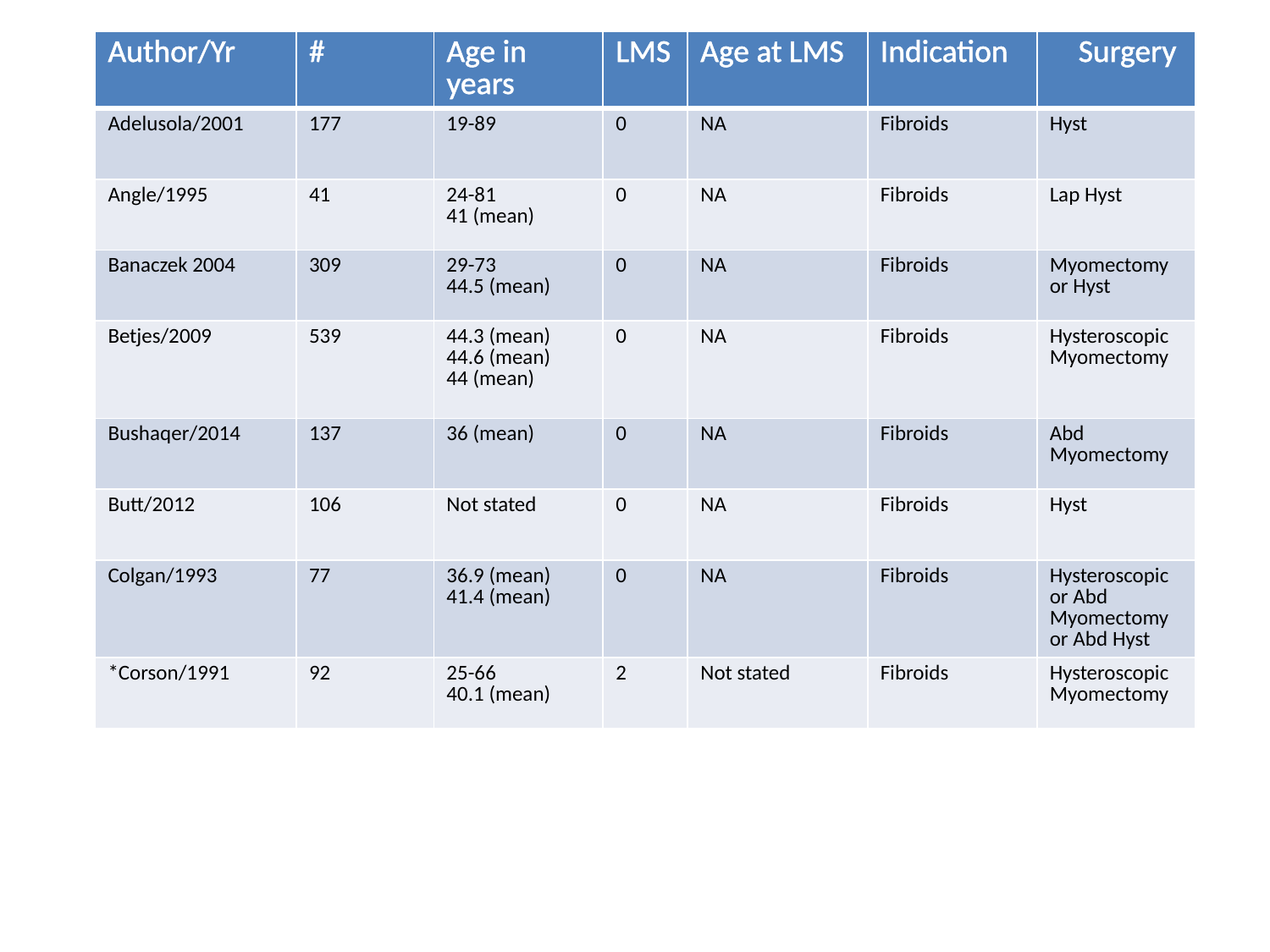

| Author/Yr | # | Age in years | LMS | Age at LMS | Indication | Surgery |
| --- | --- | --- | --- | --- | --- | --- |
| Adelusola/2001 | 177 | 19-89 | 0 | NA | Fibroids | Hyst |
| Angle/1995 | 41 | 24-81 41 (mean) | 0 | NA | Fibroids | Lap Hyst |
| Banaczek 2004 | 309 | 29-73 44.5 (mean) | 0 | NA | Fibroids | Myomectomy or Hyst |
| Betjes/2009 | 539 | 44.3 (mean) 44.6 (mean) 44 (mean) | 0 | NA | Fibroids | Hysteroscopic Myomectomy |
| Bushaqer/2014 | 137 | 36 (mean) | 0 | NA | Fibroids | Abd Myomectomy |
| Butt/2012 | 106 | Not stated | 0 | NA | Fibroids | Hyst |
| Colgan/1993 | 77 | 36.9 (mean) 41.4 (mean) | 0 | NA | Fibroids | Hysteroscopic or Abd Myomectomy or Abd Hyst |
| \*Corson/1991 | 92 | 25-66 40.1 (mean) | 2 | Not stated | Fibroids | Hysteroscopic Myomectomy |
#